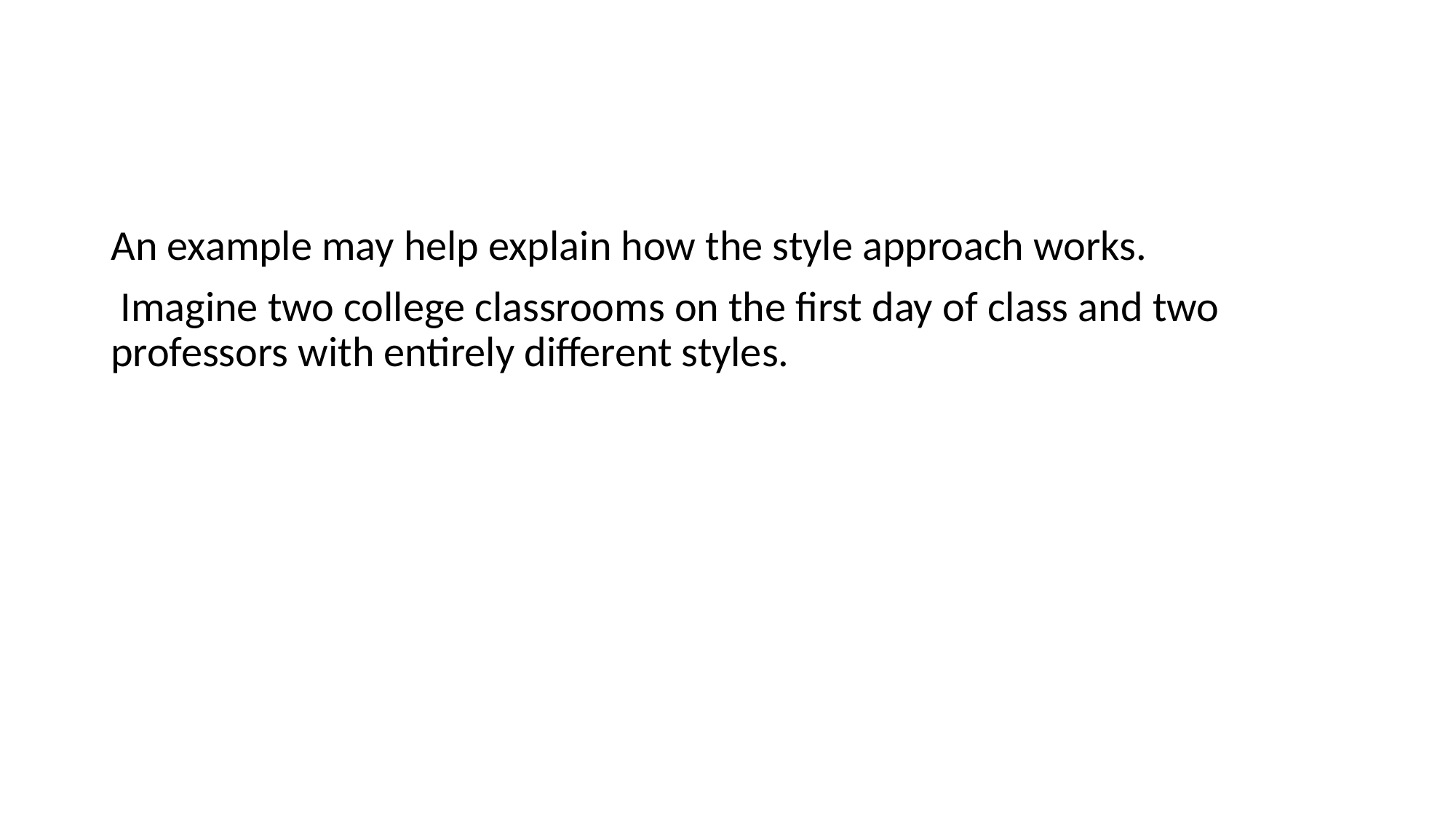

#
An example may help explain how the style approach works.
 Imagine two college classrooms on the first day of class and two professors with entirely different styles.